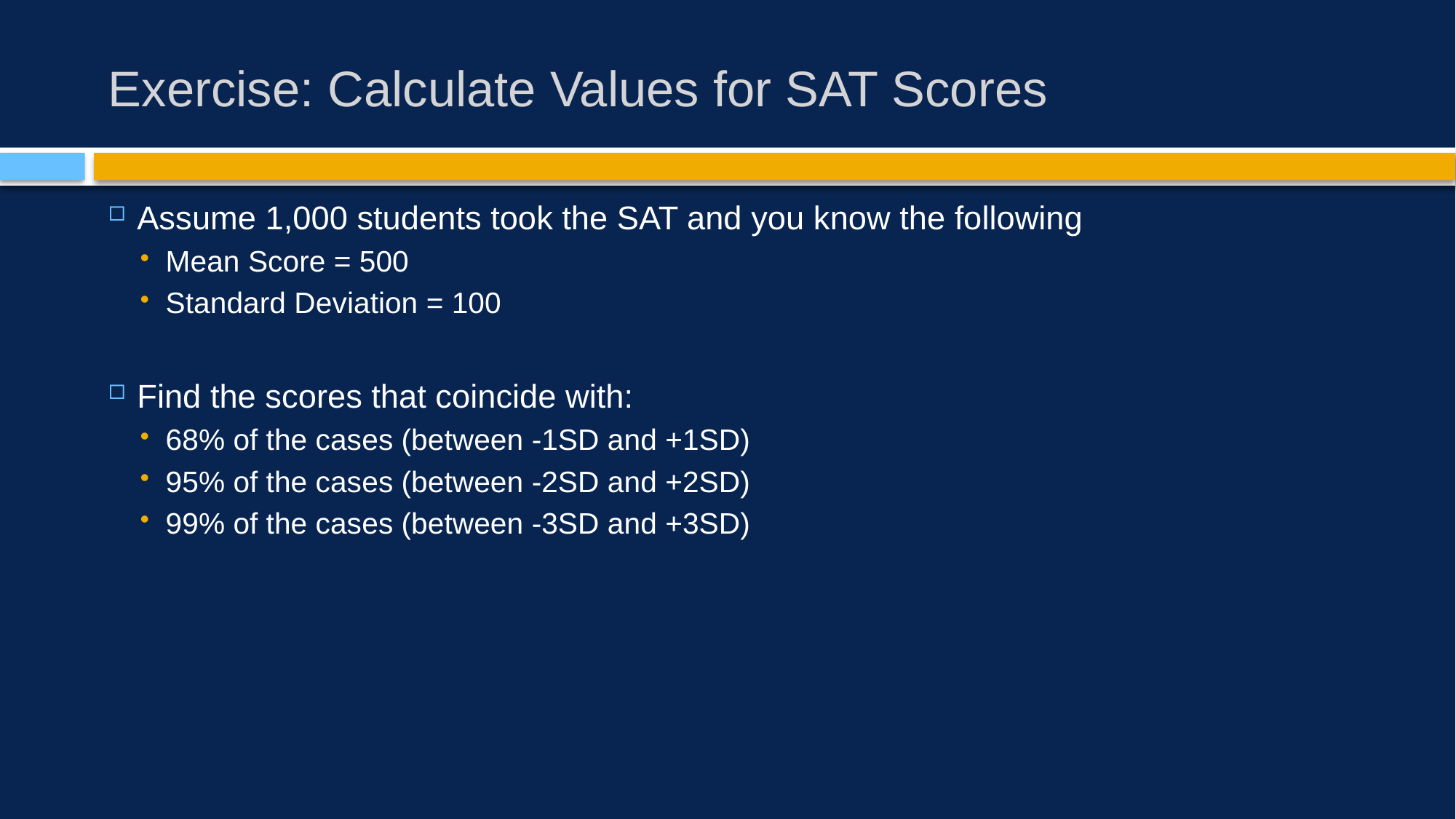

# Exercise: Calculate Values for SAT Scores
Assume 1,000 students took the SAT and you know the following
Mean Score = 500
Standard Deviation = 100

Find the scores that coincide with:
68% of the cases (between -1SD and +1SD)
95% of the cases (between -2SD and +2SD)
99% of the cases (between -3SD and +3SD)